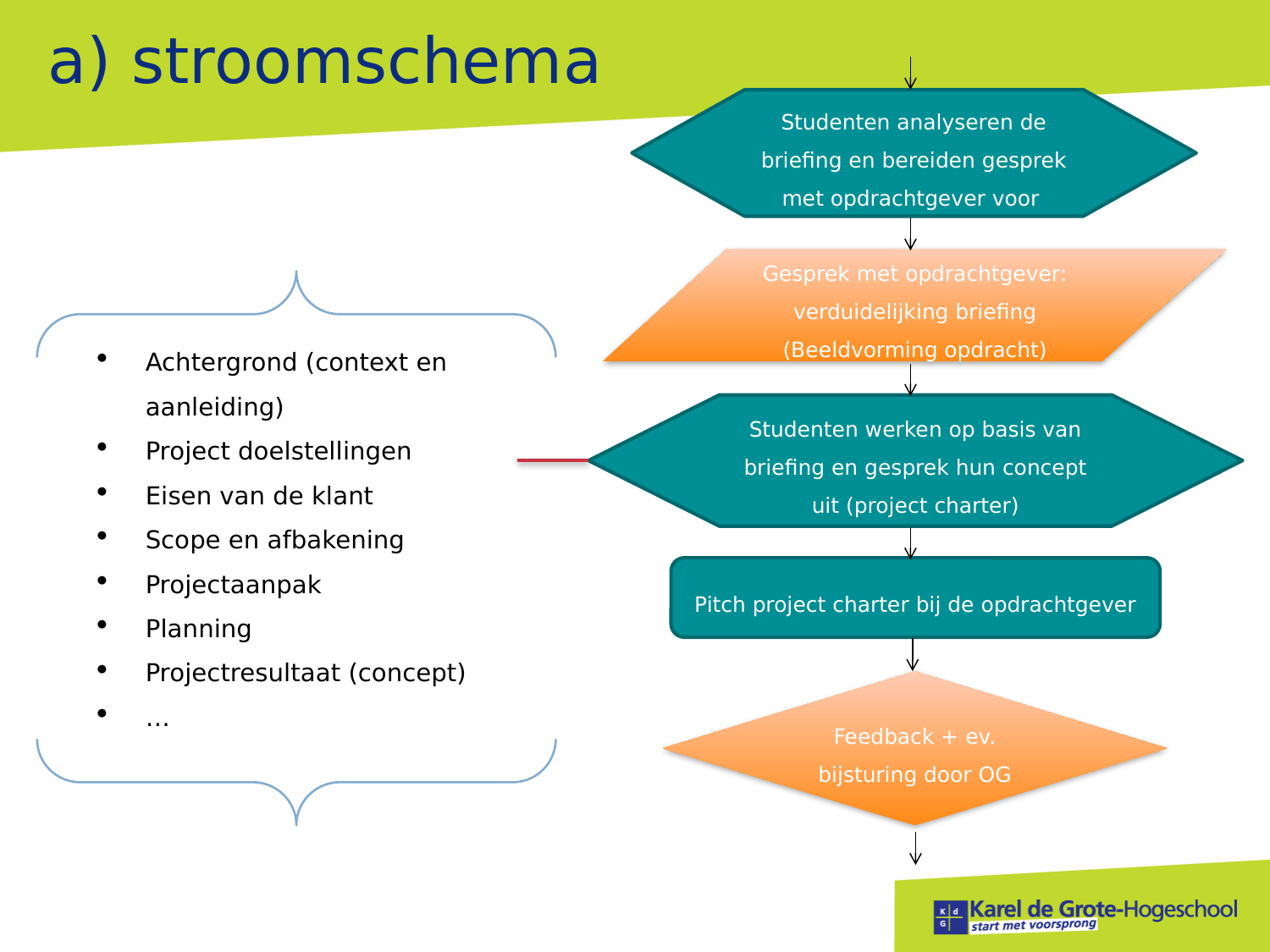

a) stroomschema
Studenten analyseren de briefing en bereiden gesprek met opdrachtgever voor
Gesprek met opdrachtgever: verduidelijking briefing
(Beeldvorming opdracht)
Achtergrond (context en aanleiding)
Project doelstellingen
Eisen van de klant
Scope en afbakening
Projectaanpak
Planning
Projectresultaat (concept)
…
Studenten werken op basis van briefing en gesprek hun concept uit (project charter)
Pitch project charter bij de opdrachtgever
Feedback + ev. bijsturing door OG